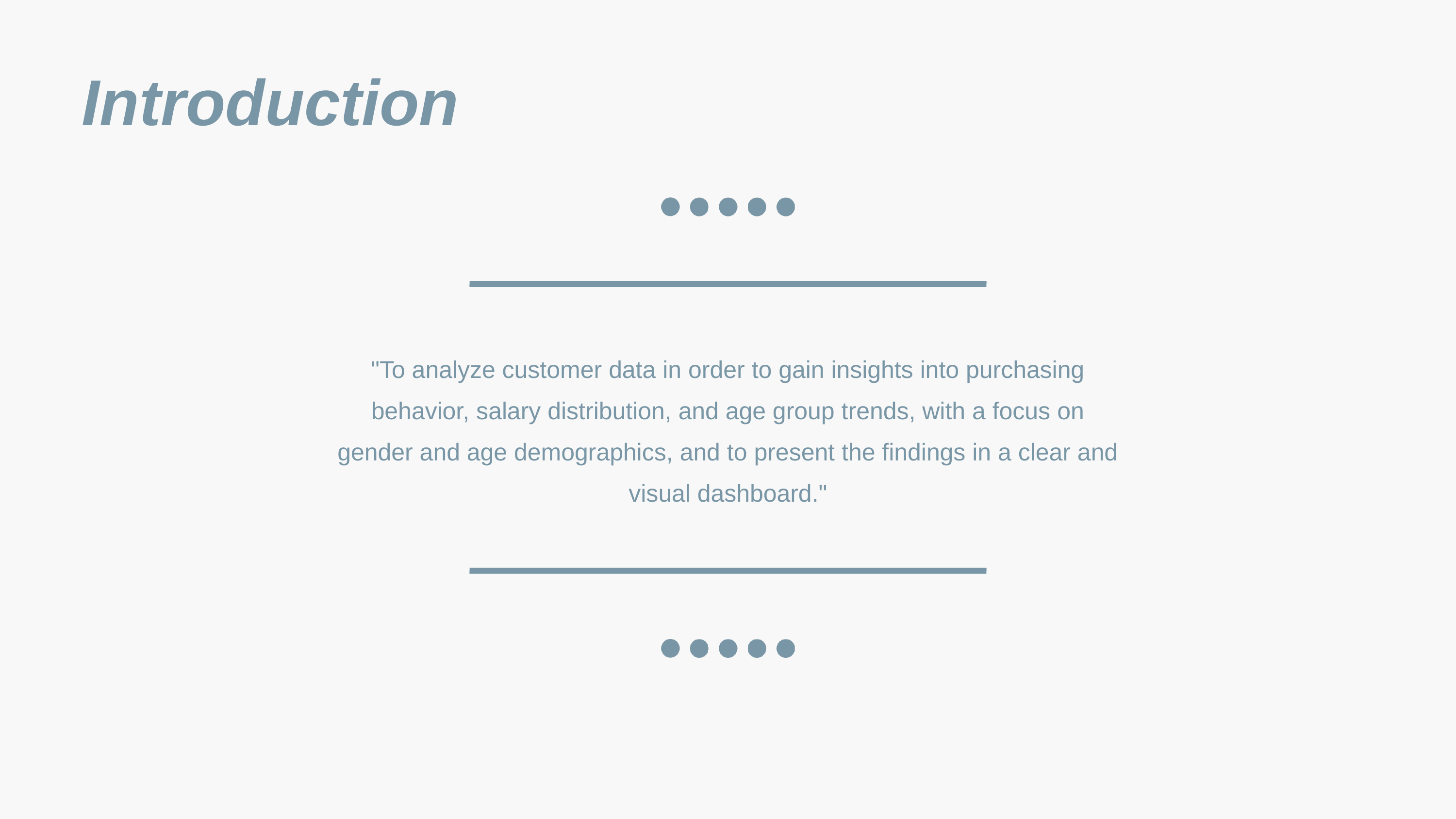

Introduction

"To analyze customer data in order to gain insights into purchasing behavior, salary distribution, and age group trends, with a focus on gender and age demographics, and to present the findings in a clear and visual dashboard."